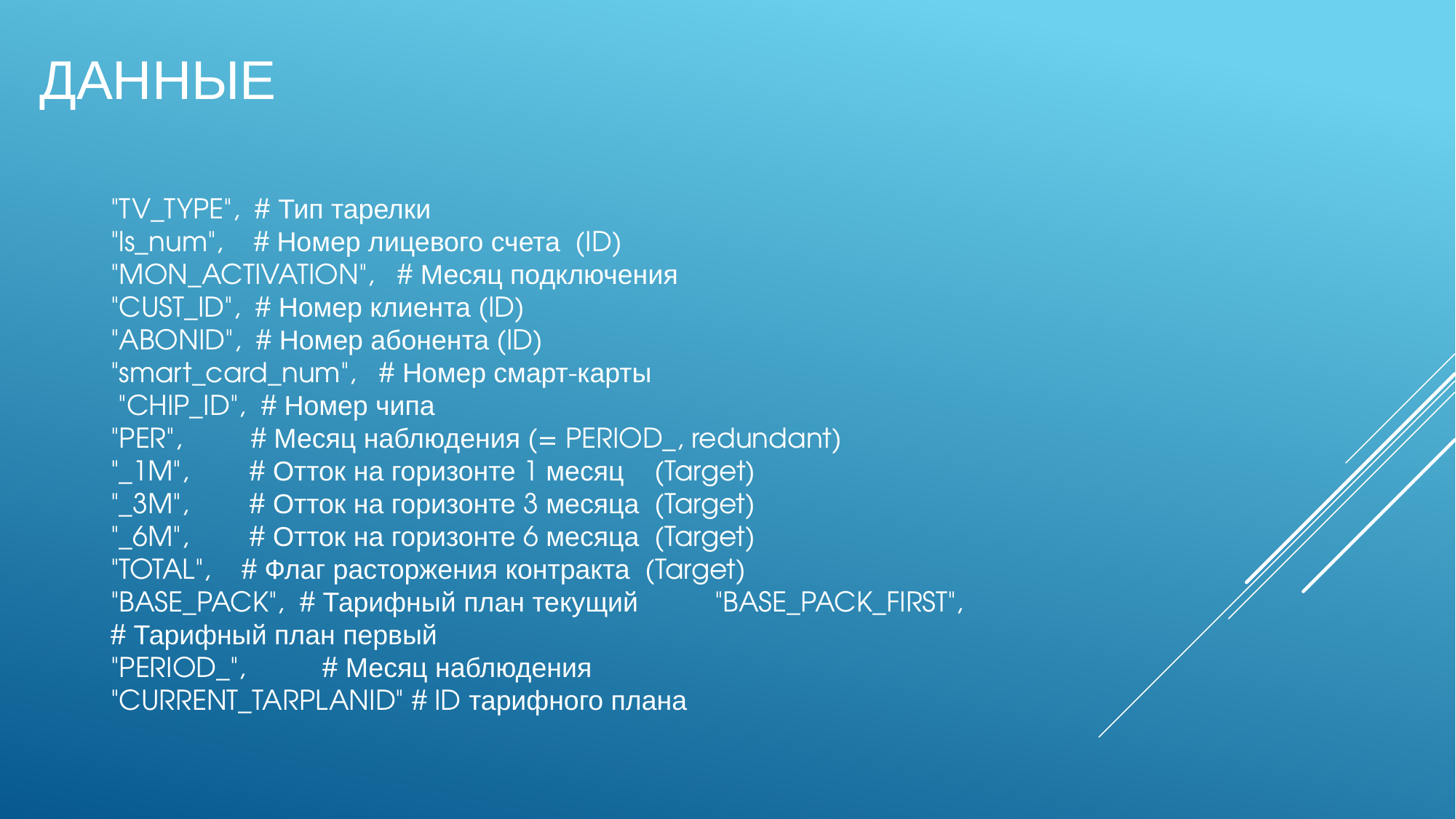

# Данные
"TV_TYPE",  # Тип тарелки
"ls_num",    # Номер лицевого счета  (ID)
"MON_ACTIVATION",   # Месяц подключения
"CUST_ID",  # Номер клиента (ID)
"ABONID",  # Номер абонента (ID)
"smart_card_num",   # Номер смарт-карты
 "CHIP_ID",  # Номер чипа
"PER",         # Месяц наблюдения (= PERIOD_, redundant)
"_1M",        # Отток на горизонте 1 месяц    (Target)
"_3M",        # Отток на горизонте 3 месяца  (Target)
"_6M",        # Отток на горизонте 6 месяца  (Target)
"TOTAL",    # Флаг расторжения контракта  (Target)
"BASE_PACK",  # Тарифный план текущий          "BASE_PACK_FIRST",  # Тарифный план первый
"PERIOD_",          # Месяц наблюдения
"CURRENT_TARPLANID" # ID тарифного плана